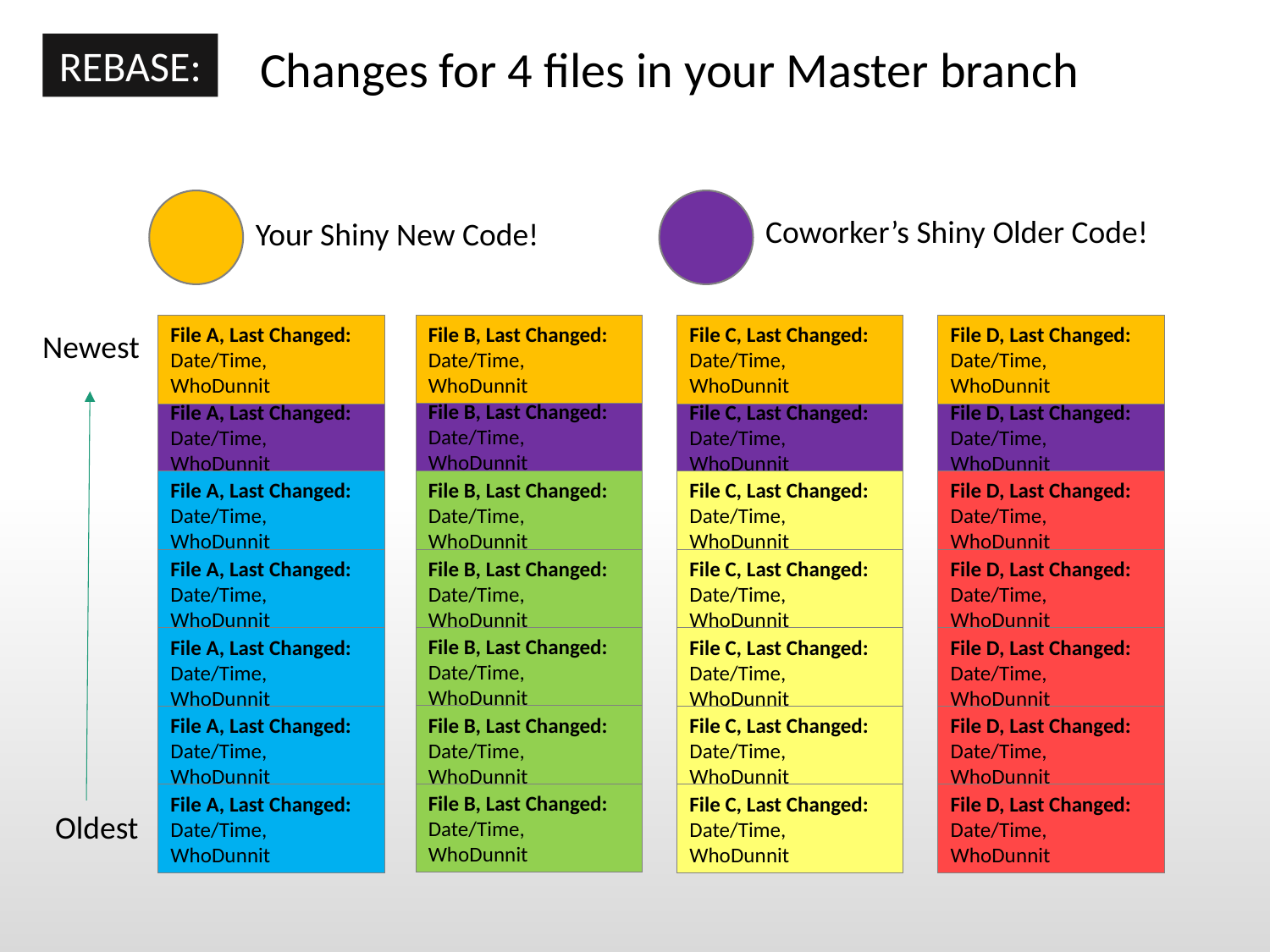

Changes for 4 files in your Master branch
REBASE:

Coworker’s Shiny Older Code!
Your Shiny New Code!
File B, Last Changed: Date/Time, WhoDunnit
File A, Last Changed: Date/Time, WhoDunnit
File C, Last Changed: Date/Time, WhoDunnit
File D, Last Changed: Date/Time, WhoDunnit
Newest
File B, Last Changed: Date/Time, WhoDunnit
File A, Last Changed: Date/Time, WhoDunnit
File C, Last Changed: Date/Time, WhoDunnit
File D, Last Changed: Date/Time, WhoDunnit
File B, Last Changed: Date/Time, WhoDunnit
File A, Last Changed: Date/Time, WhoDunnit
File C, Last Changed: Date/Time, WhoDunnit
File D, Last Changed: Date/Time, WhoDunnit
File B, Last Changed: Date/Time, WhoDunnit
File A, Last Changed: Date/Time, WhoDunnit
File C, Last Changed: Date/Time, WhoDunnit
File D, Last Changed: Date/Time, WhoDunnit
File B, Last Changed: Date/Time, WhoDunnit
File A, Last Changed: Date/Time, WhoDunnit
File C, Last Changed: Date/Time, WhoDunnit
File D, Last Changed: Date/Time, WhoDunnit
File B, Last Changed: Date/Time, WhoDunnit
File A, Last Changed: Date/Time, WhoDunnit
File C, Last Changed: Date/Time, WhoDunnit
File D, Last Changed: Date/Time, WhoDunnit
File B, Last Changed: Date/Time, WhoDunnit
File A, Last Changed: Date/Time, WhoDunnit
File C, Last Changed: Date/Time, WhoDunnit
File D, Last Changed: Date/Time, WhoDunnit
Oldest